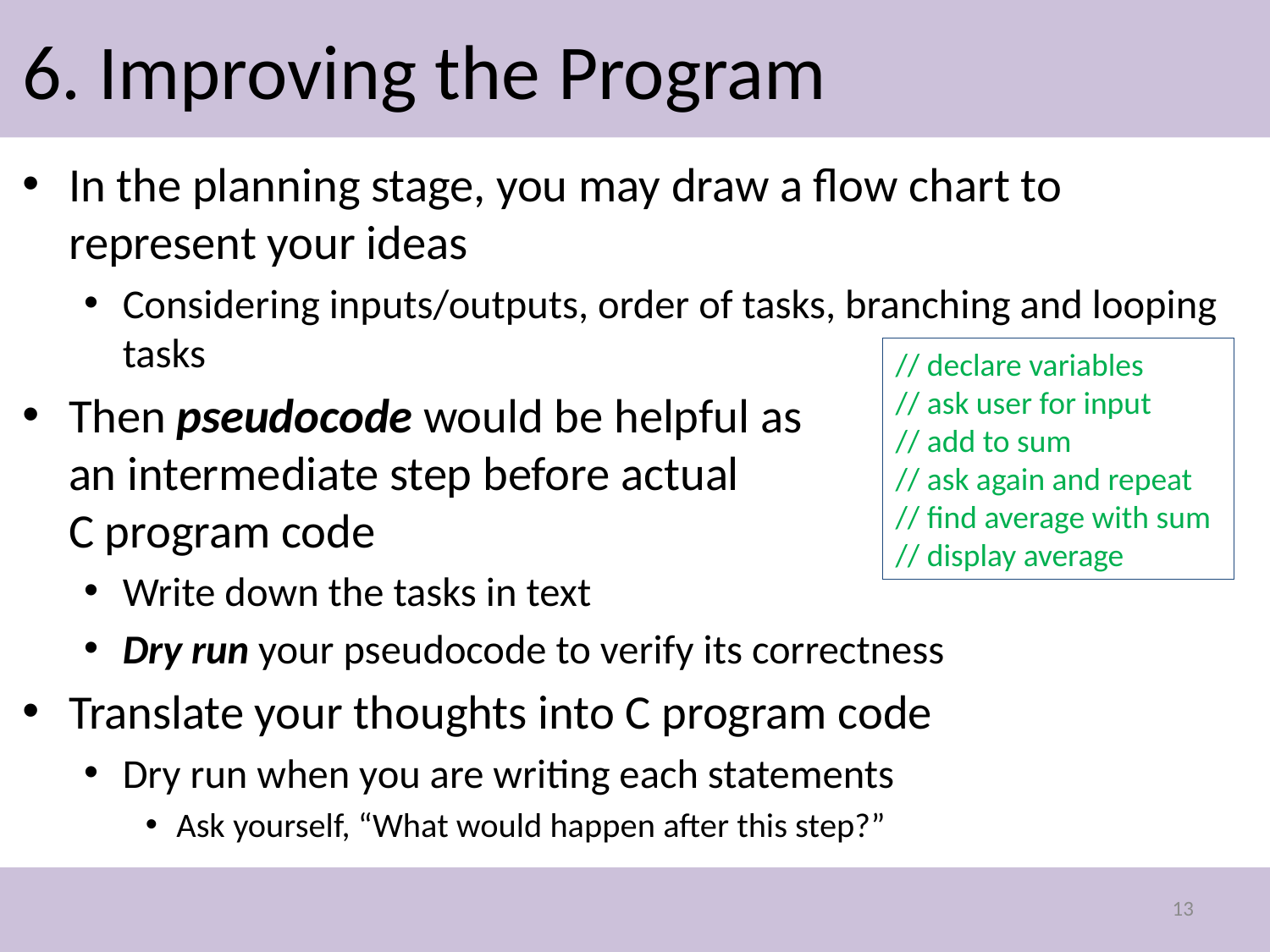

# 6. Improving the Program
In the planning stage, you may draw a flow chart to represent your ideas
Considering inputs/outputs, order of tasks, branching and looping tasks
Then pseudocode would be helpful as
an intermediate step before actual
C program code
Write down the tasks in text
Dry run your pseudocode to verify its correctness
Translate your thoughts into C program code
Dry run when you are writing each statements
Ask yourself, “What would happen after this step?”
// declare variables
// ask user for input
// add to sum
// ask again and repeat
// find average with sum
// display average
13